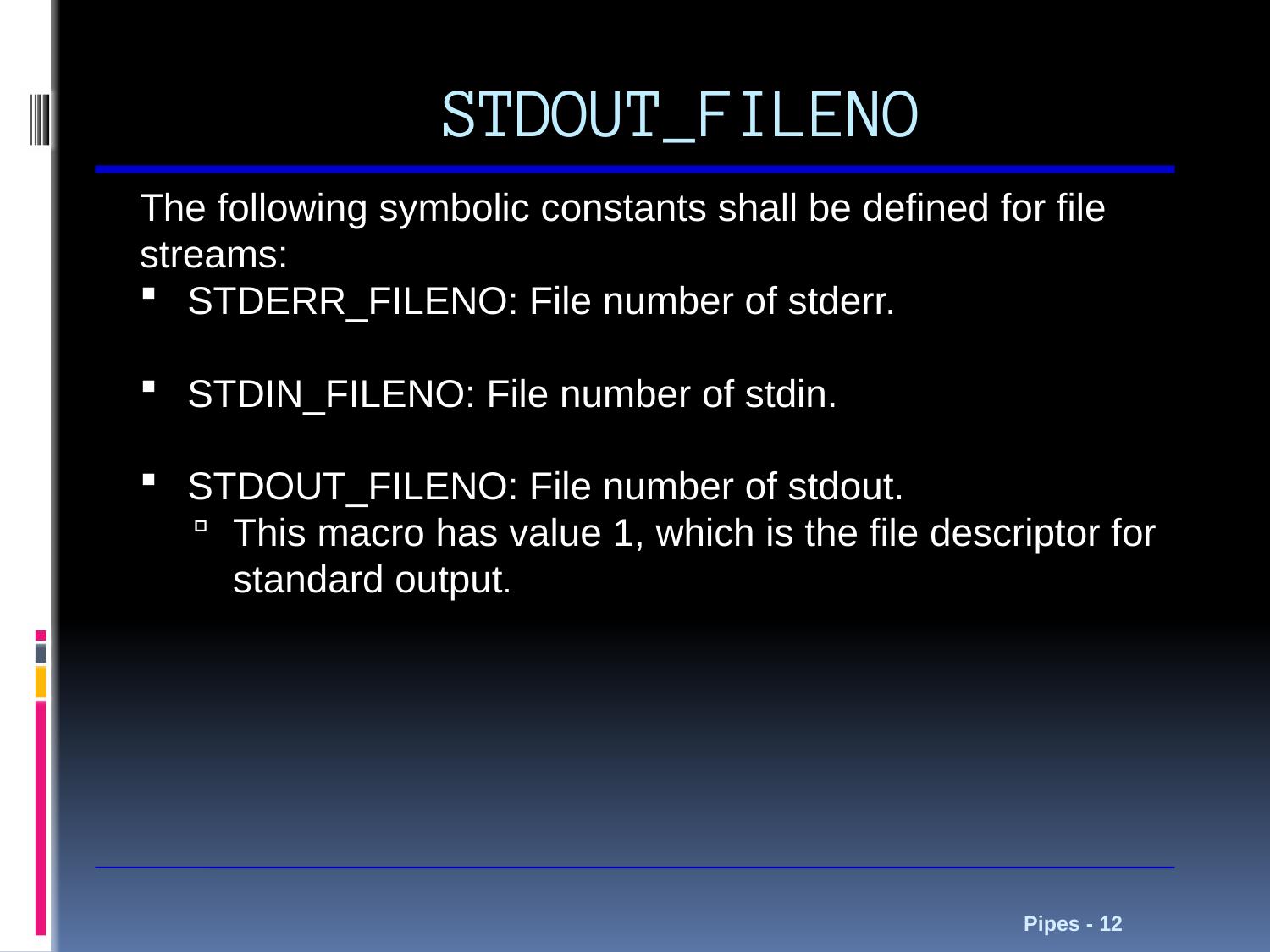

.

# STDOUT_FILENO
The following symbolic constants shall be defined for file streams:
STDERR_FILENO: File number of stderr.

STDIN_FILENO: File number of stdin.

STDOUT_FILENO: File number of stdout.
This macro has value 1, which is the file descriptor for standard output.
Pipes - 12